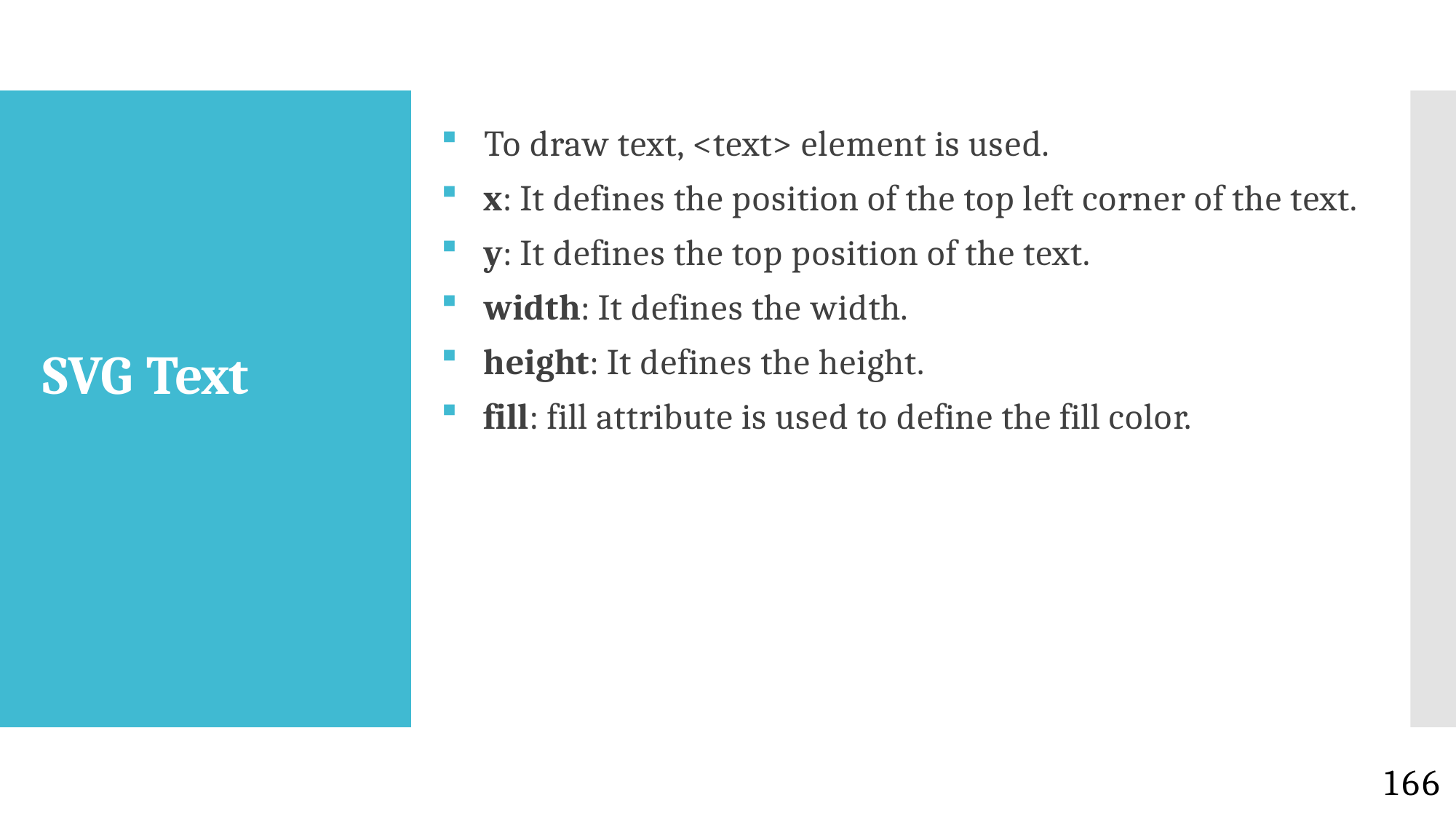

To draw text, <text> element is used.
x: It defines the position of the top left corner of the text.
y: It defines the top position of the text.
width: It defines the width.
height: It defines the height.
fill: fill attribute is used to define the fill color.

# SVG Text
166